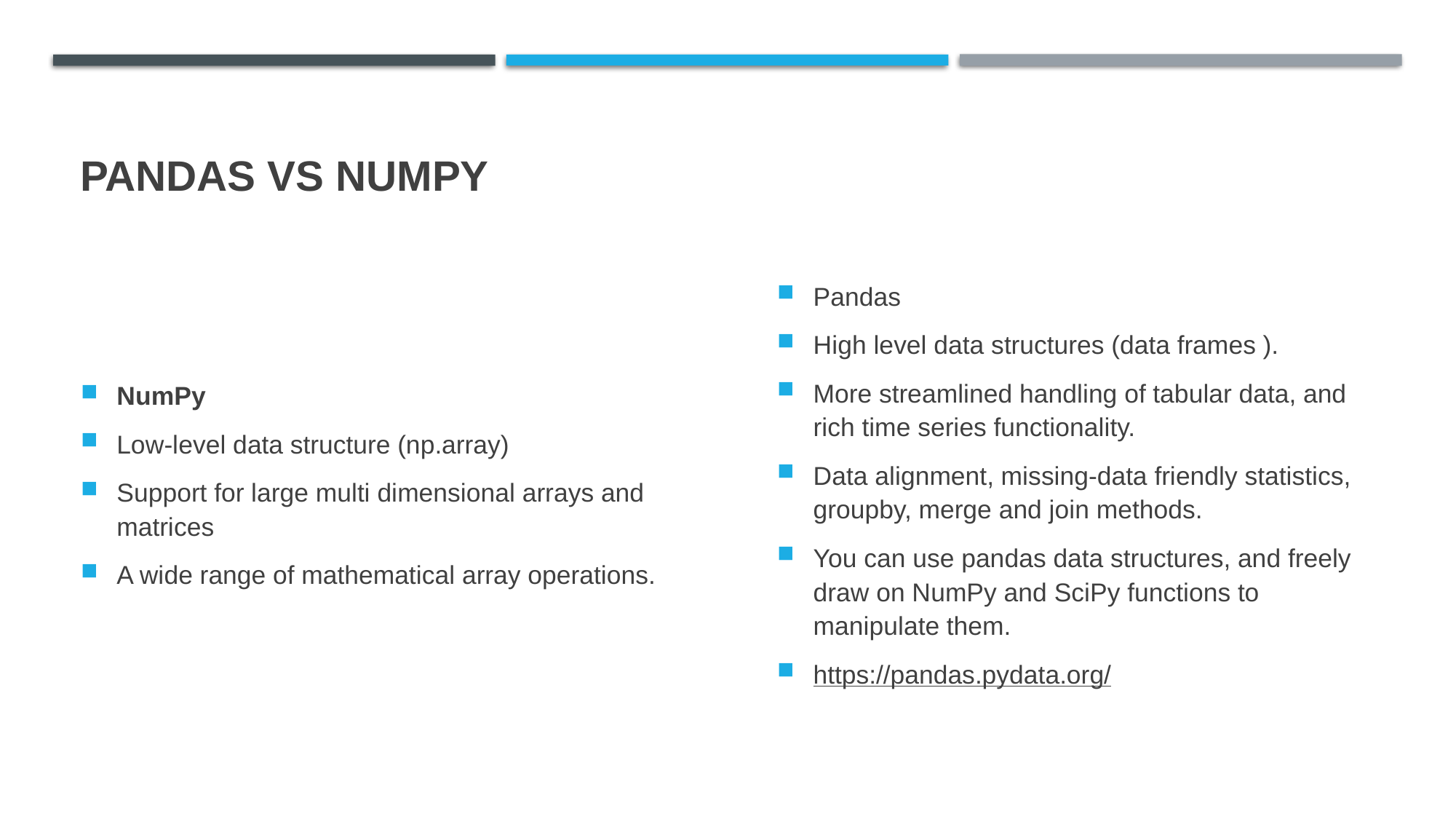

# Pandas Vs NumPY
NumPy
Low-level data structure (np.array)
Support for large multi dimensional arrays and matrices
A wide range of mathematical array operations.
Pandas
High level data structures (data frames ).
More streamlined handling of tabular data, and rich time series functionality.
Data alignment, missing-data friendly statistics, groupby, merge and join methods.
You can use pandas data structures, and freely draw on NumPy and SciPy functions to manipulate them.
https://pandas.pydata.org/